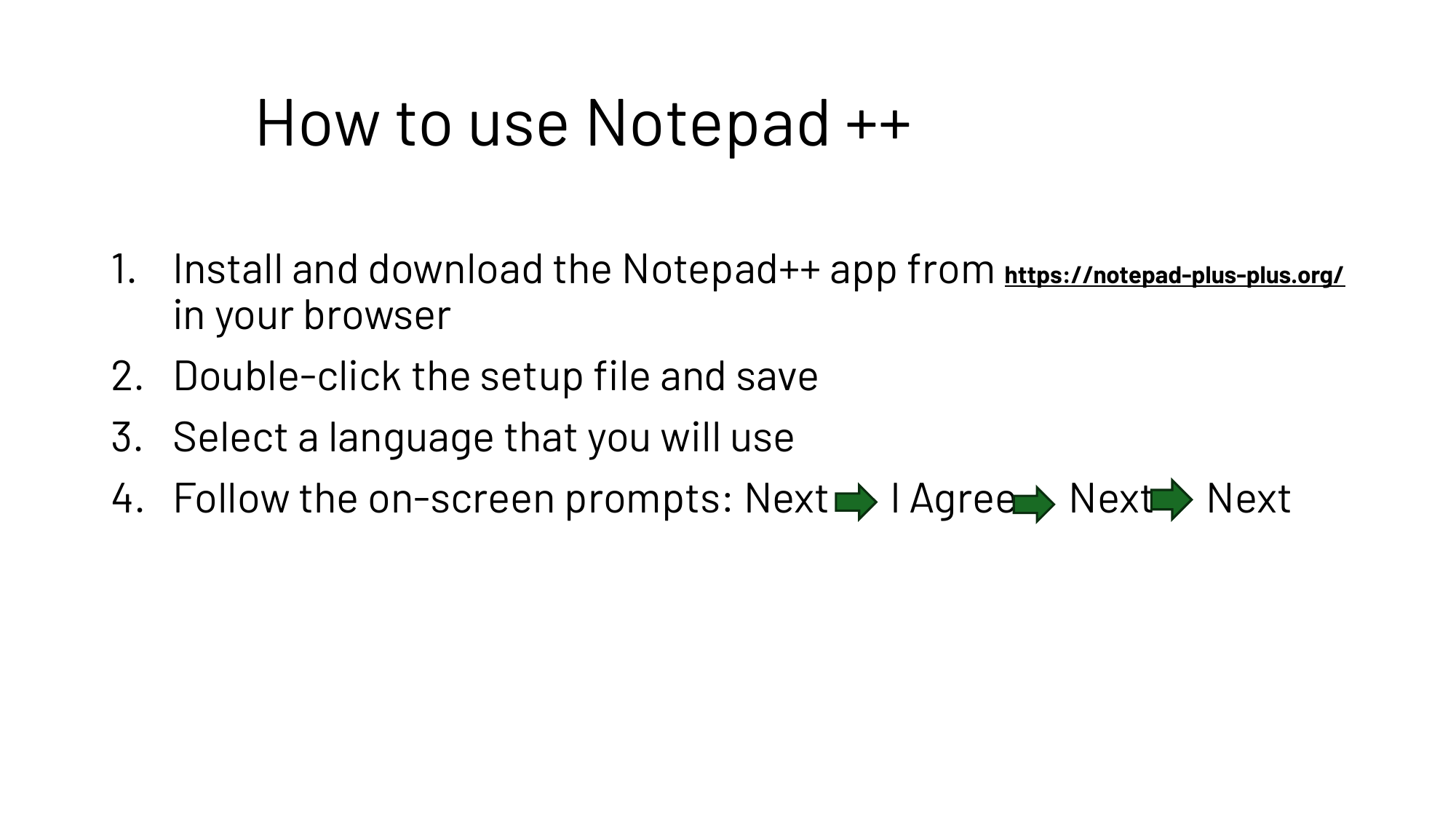

# How to use Notepad ++
Install and download the Notepad++ app from https://notepad-plus-plus.org/ in your browser
Double-click the setup file and save
Select a language that you will use
Follow the on-screen prompts: Next       I Agree      Next      Next